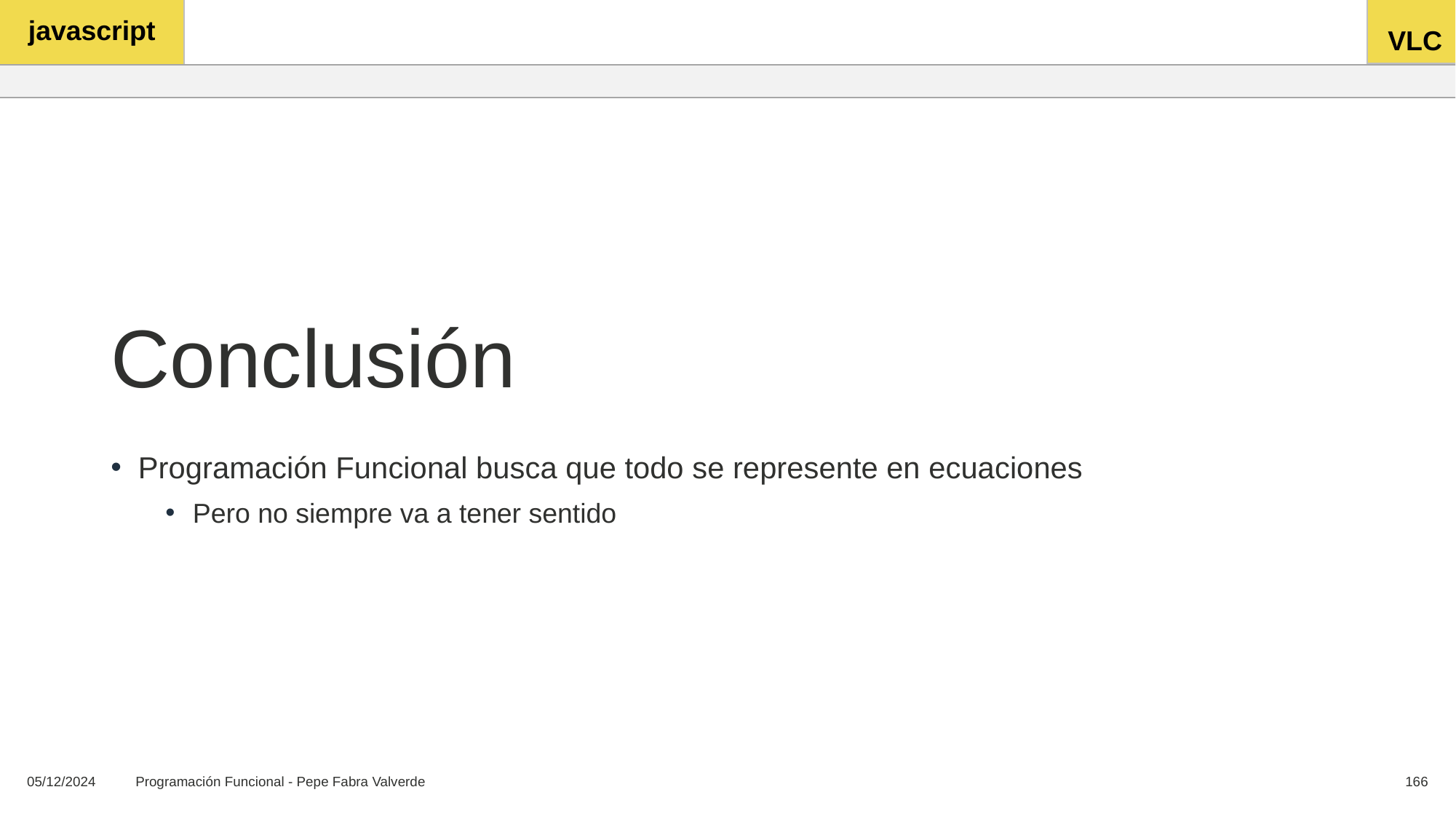

# Conclusión
Programación Funcional busca que todo se represente en ecuaciones
Pero no siempre va a tener sentido
05/12/2024
Programación Funcional - Pepe Fabra Valverde
166